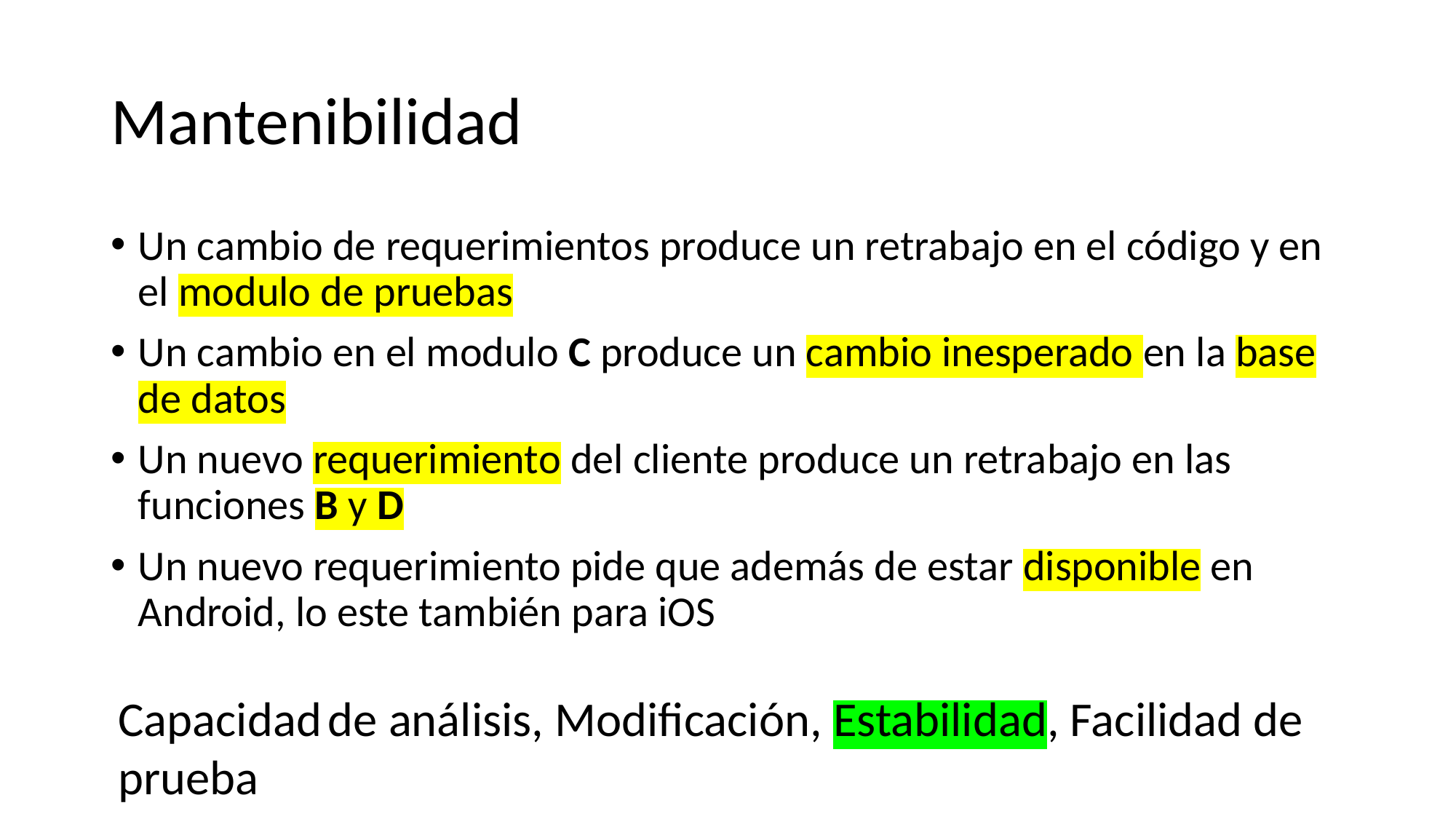

# Mantenibilidad
Un cambio de requerimientos produce un retrabajo en el código y en el modulo de pruebas
Un cambio en el modulo C produce un cambio inesperado en la base de datos
Un nuevo requerimiento del cliente produce un retrabajo en las funciones B y D
Un nuevo requerimiento pide que además de estar disponible en Android, lo este también para iOS

Capacidad de análisis, Modificación, Estabilidad, Facilidad de prueba